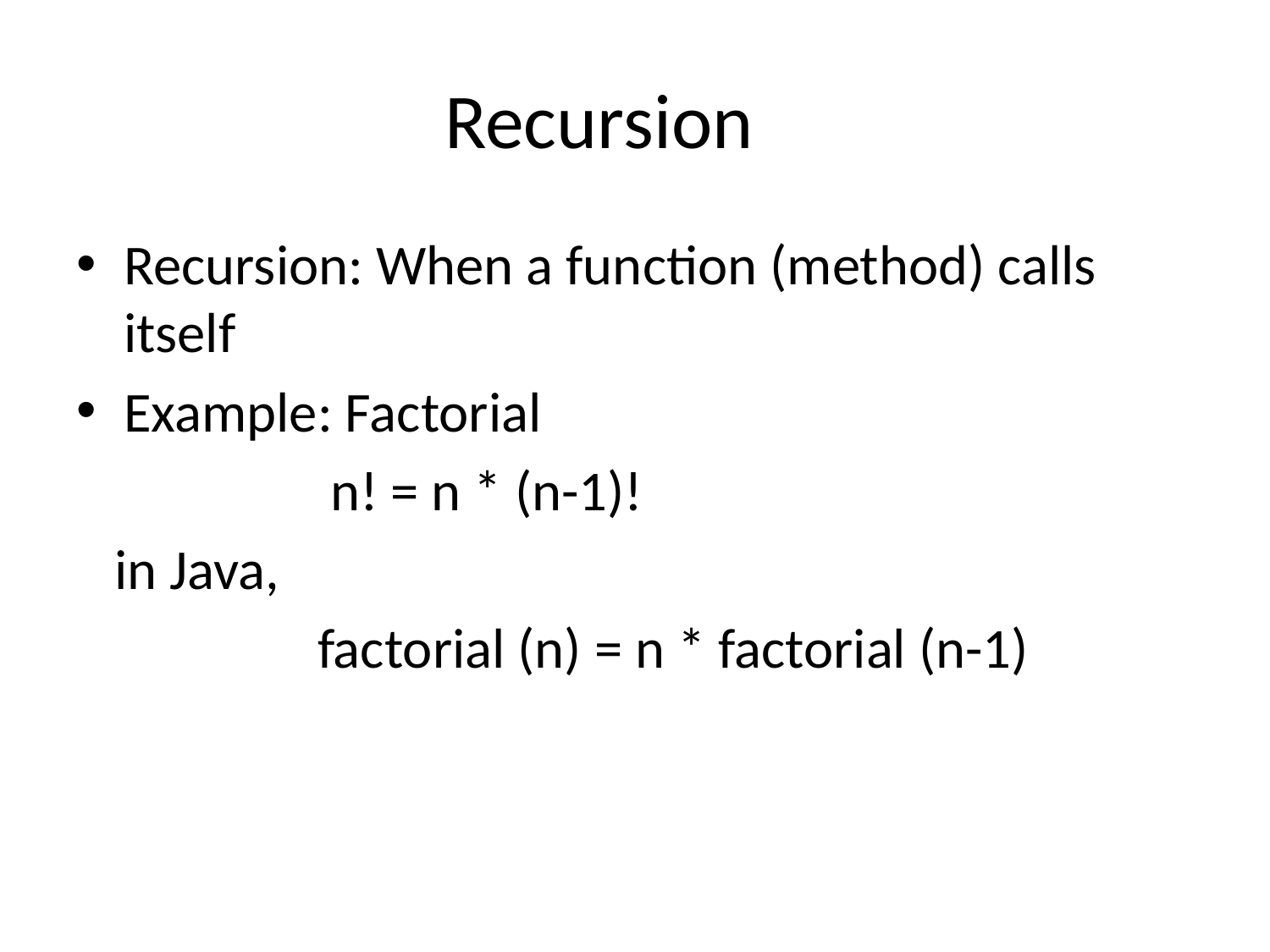

# Recursion
Recursion: When a function (method) calls itself
Example: Factorial
                    n! = n * (n-1)!
   in Java,
                   factorial (n) = n * factorial (n-1)